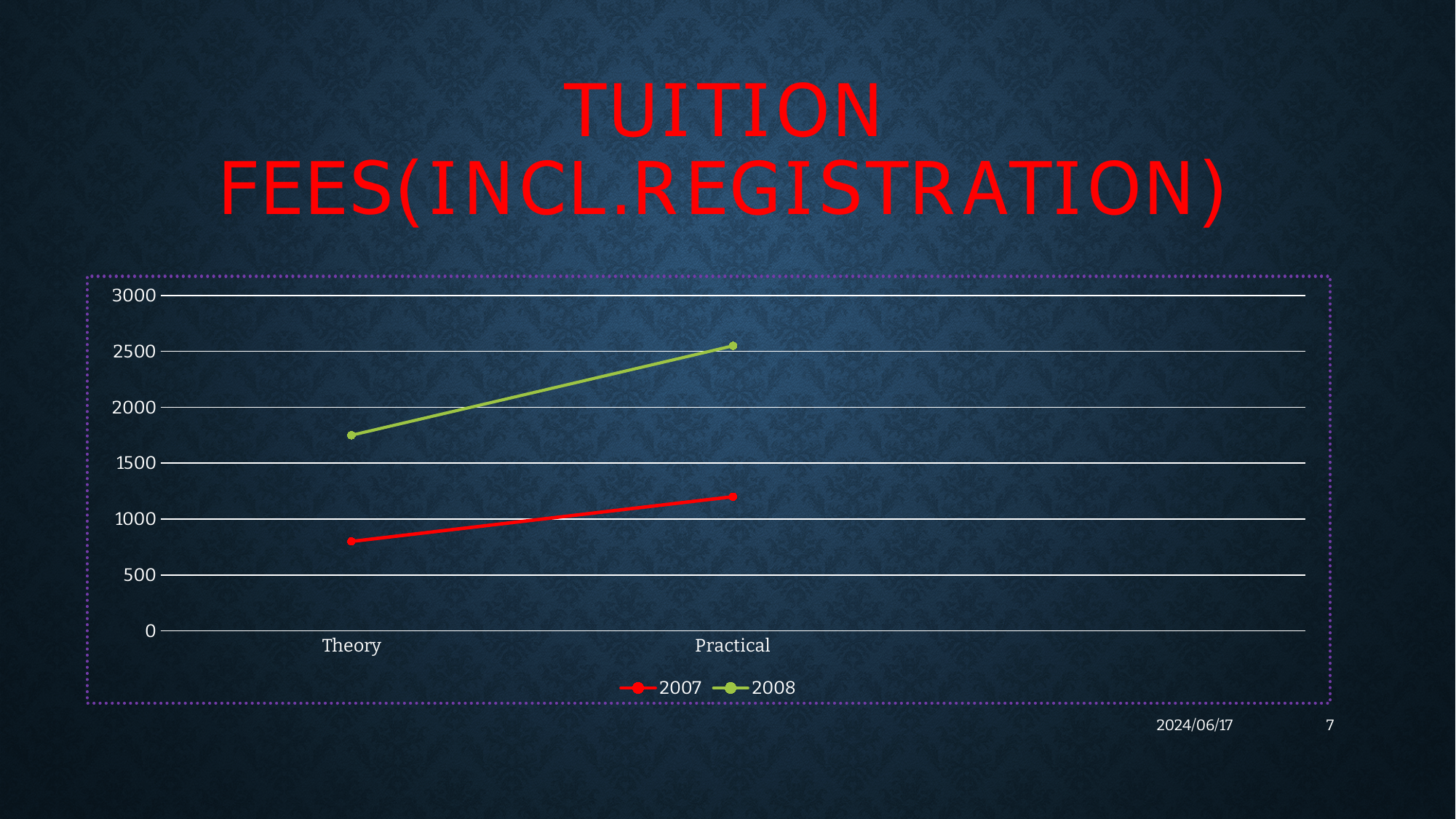

# TUITION FEES(INCL.REGISTRATION)

### Chart

| Category | 2007 | 2008 |
|---|---|---|
| Theory | 800.0 | 950.0 |
| Practical | 1200.0 | 1350.0 |
2024/06/17
7